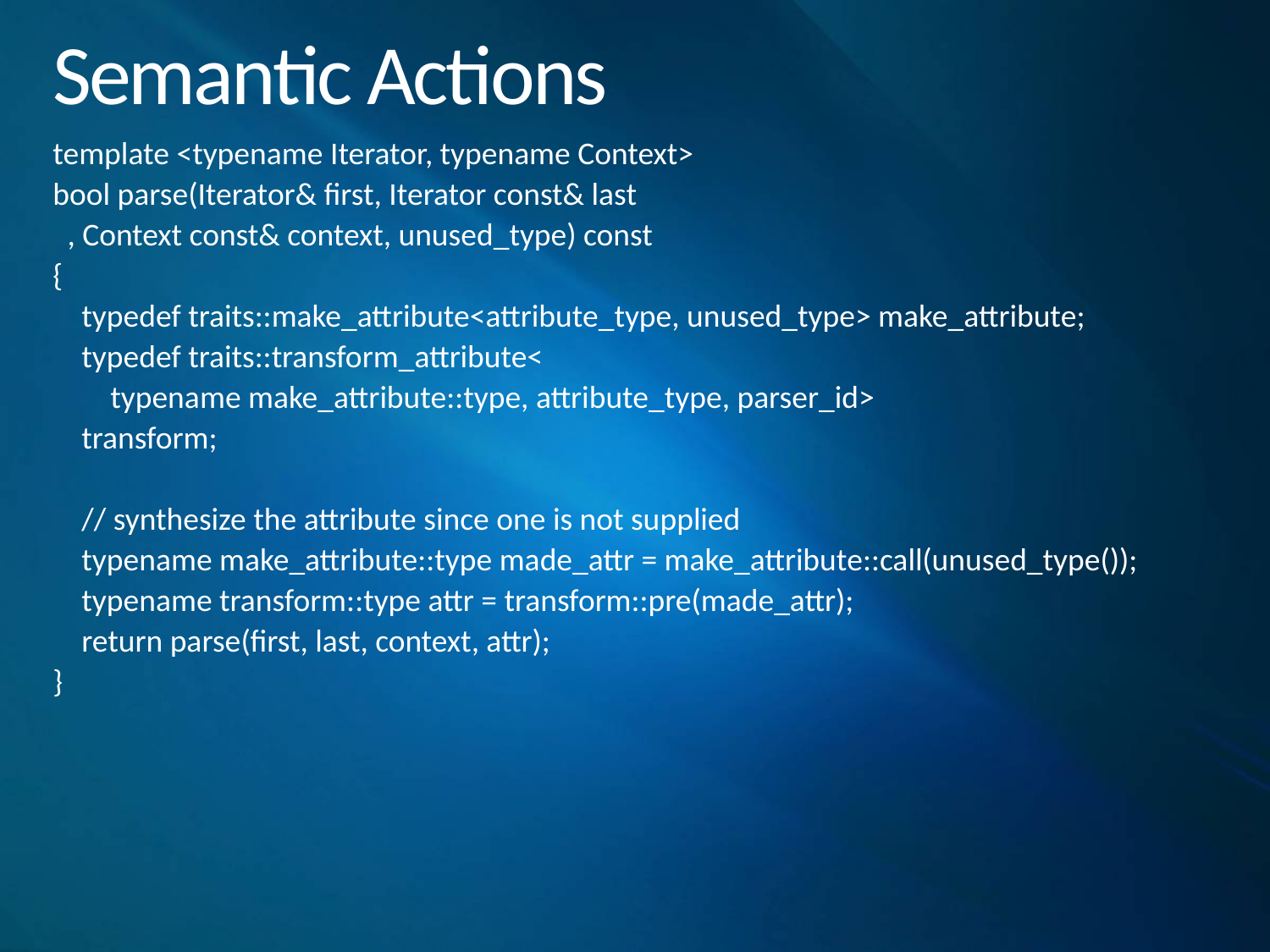

# Semantic Actions
template <typename Iterator, typename Context>
bool parse(Iterator& first, Iterator const& last
  , Context const& context, unused_type) const
{
    typedef traits::make_attribute<attribute_type, unused_type> make_attribute;
    typedef traits::transform_attribute<
        typename make_attribute::type, attribute_type, parser_id>
    transform;

    // synthesize the attribute since one is not supplied
    typename make_attribute::type made_attr = make_attribute::call(unused_type());
    typename transform::type attr = transform::pre(made_attr);
    return parse(first, last, context, attr);
}